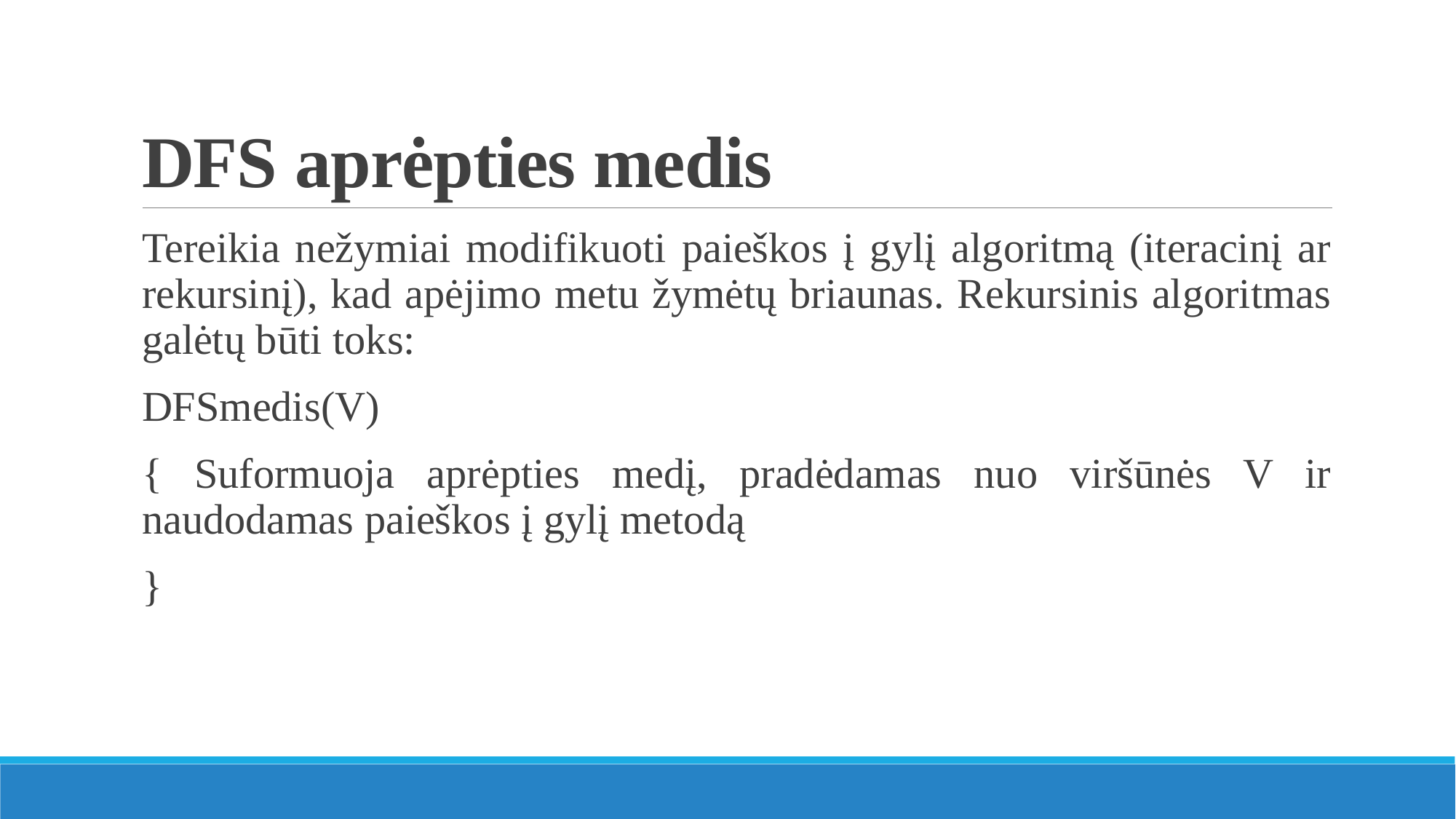

# DFS aprėpties medis
Tereikia nežymiai modifikuoti paieškos į gylį algoritmą (iteracinį ar rekursinį), kad apėjimo metu žymėtų briaunas. Rekursinis algoritmas galėtų būti toks:
DFSmedis(V)
{ Suformuoja aprėpties medį, pradėdamas nuo viršūnės V ir naudodamas paieškos į gylį metodą
}